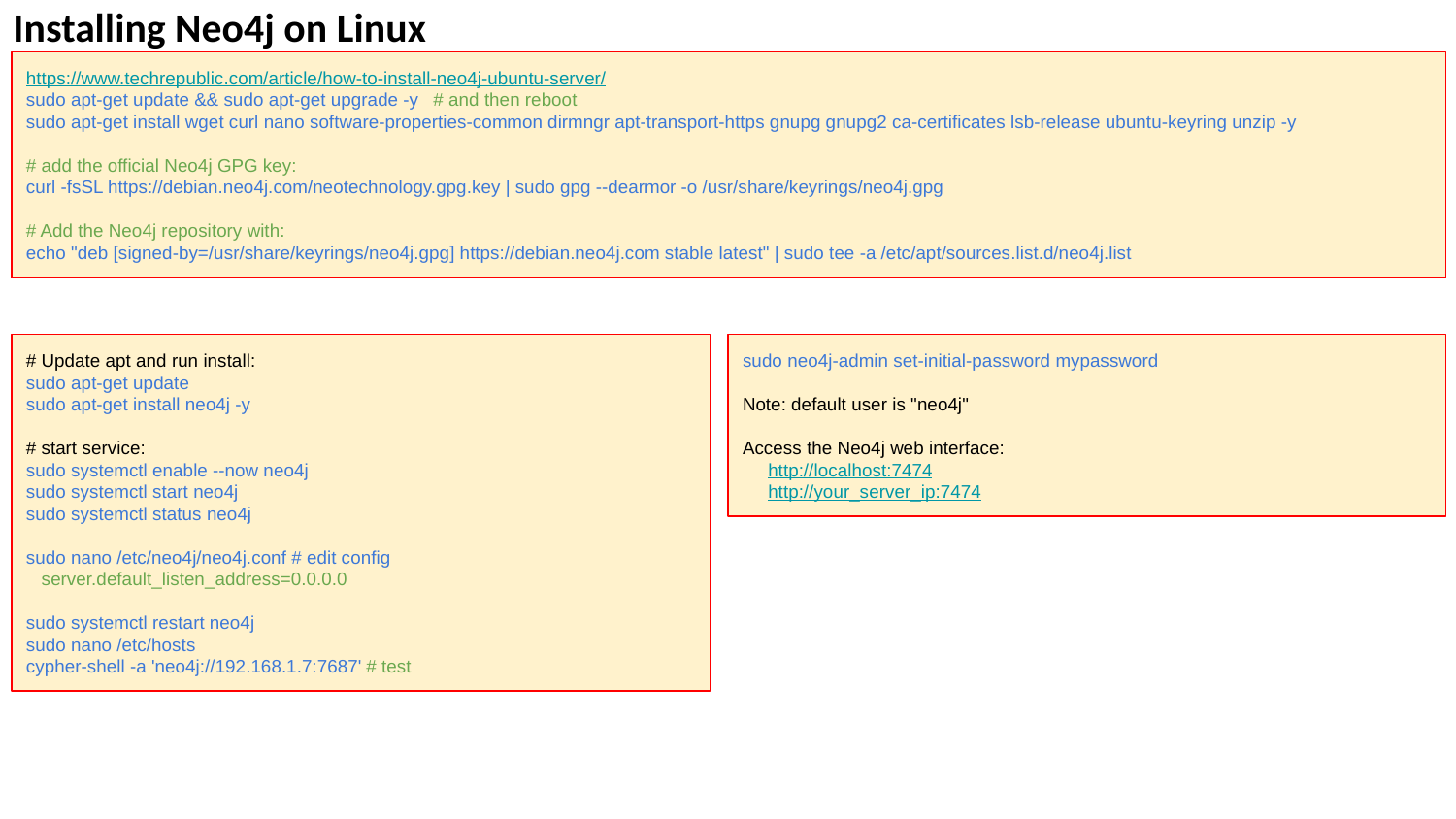

Installing Neo4j on Linux
https://www.techrepublic.com/article/how-to-install-neo4j-ubuntu-server/
sudo apt-get update && sudo apt-get upgrade -y   # and then reboot
sudo apt-get install wget curl nano software-properties-common dirmngr apt-transport-https gnupg gnupg2 ca-certificates lsb-release ubuntu-keyring unzip -y

# add the official Neo4j GPG key:
curl -fsSL https://debian.neo4j.com/neotechnology.gpg.key | sudo gpg --dearmor -o /usr/share/keyrings/neo4j.gpg

# Add the Neo4j repository with:
echo "deb [signed-by=/usr/share/keyrings/neo4j.gpg] https://debian.neo4j.com stable latest" | sudo tee -a /etc/apt/sources.list.d/neo4j.list
# Update apt and run install:
sudo apt-get update
sudo apt-get install neo4j -y

# start service:
sudo systemctl enable --now neo4j
sudo systemctl start neo4j
sudo systemctl status neo4j

sudo nano /etc/neo4j/neo4j.conf # edit config
   server.default_listen_address=0.0.0.0

sudo systemctl restart neo4j
sudo nano /etc/hosts
cypher-shell -a 'neo4j://192.168.1.7:7687' # test
sudo neo4j-admin set-initial-password mypassword

Note: default user is "neo4j"

Access the Neo4j web interface:
     http://localhost:7474
     http://your_server_ip:7474